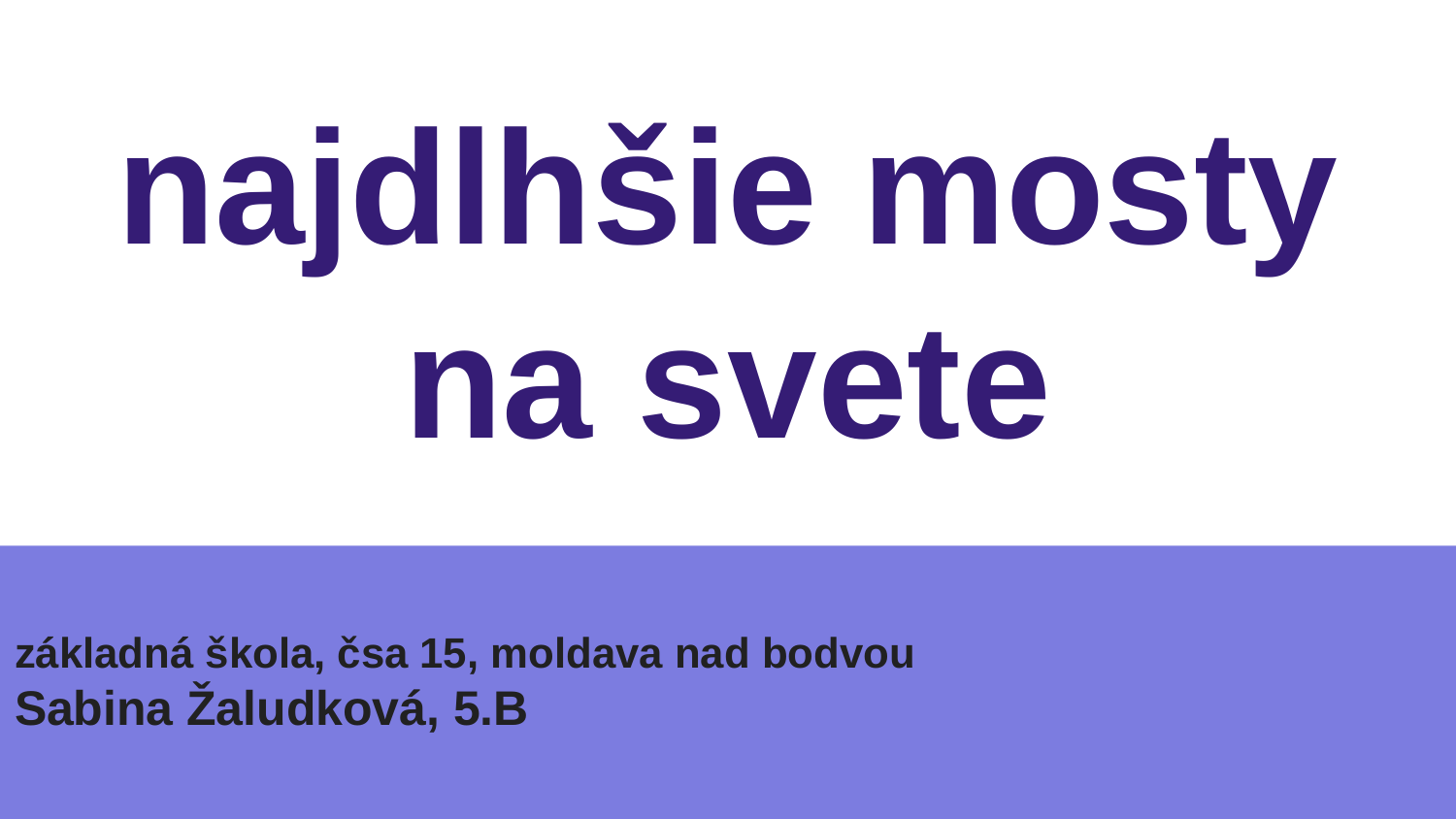

# najdlhšie mosty na svete

základná škola, čsa 15, moldava nad bodvou		             Sabina Žaludková, 5.B